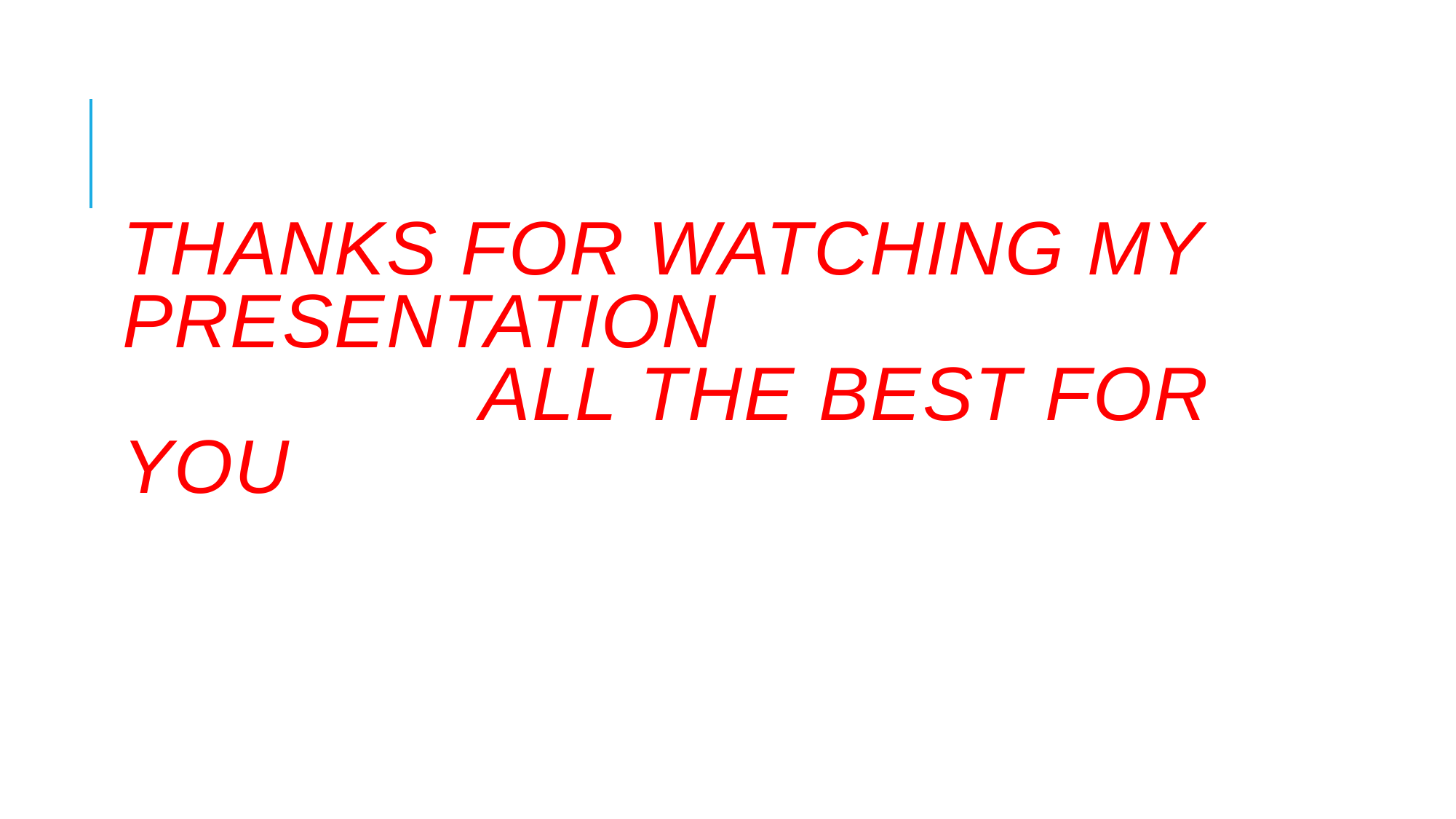

# Thanks for Watching my presentation All the best for you